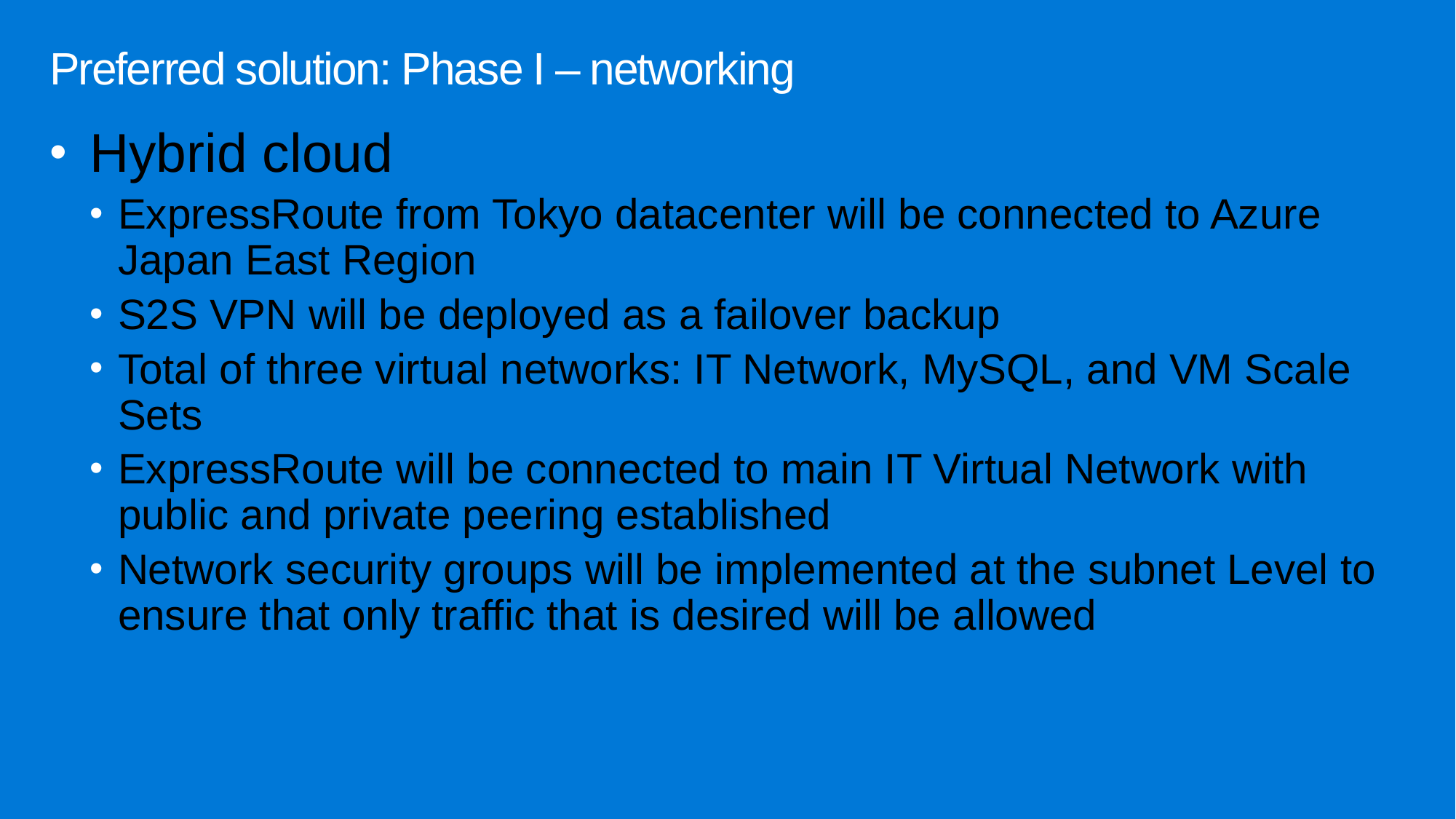

# Preferred solution: Phase I – networking
Hybrid cloud
ExpressRoute from Tokyo datacenter will be connected to Azure Japan East Region
S2S VPN will be deployed as a failover backup
Total of three virtual networks: IT Network, MySQL, and VM Scale Sets
ExpressRoute will be connected to main IT Virtual Network with public and private peering established
Network security groups will be implemented at the subnet Level to ensure that only traffic that is desired will be allowed